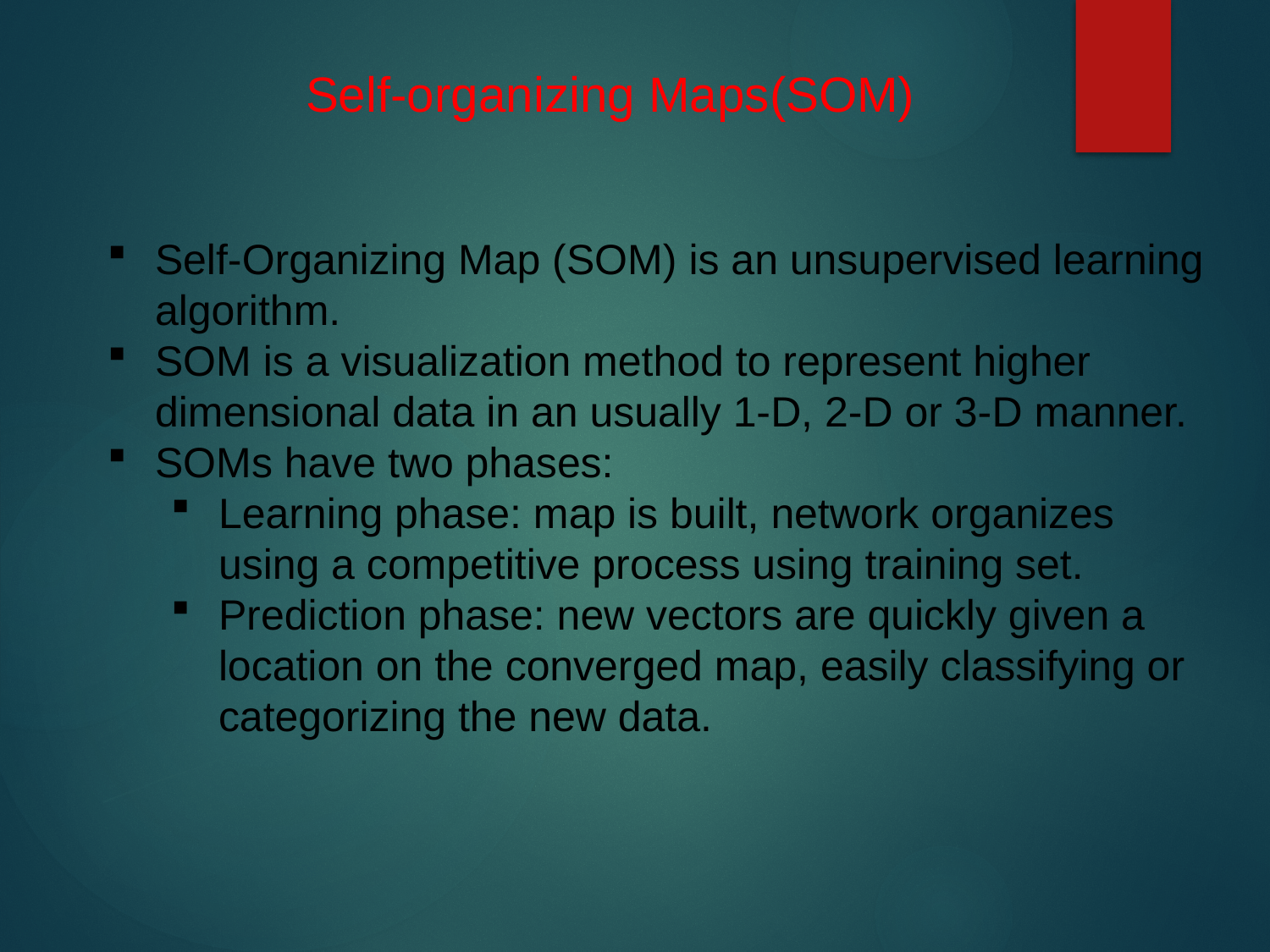

Self-organizing Maps(SOM)
Self-Organizing Map (SOM) is an unsupervised learning algorithm.
SOM is a visualization method to represent higher dimensional data in an usually 1-D, 2-D or 3-D manner.
SOMs have two phases:
Learning phase: map is built, network organizes using a competitive process using training set.
Prediction phase: new vectors are quickly given a location on the converged map, easily classifying or categorizing the new data.